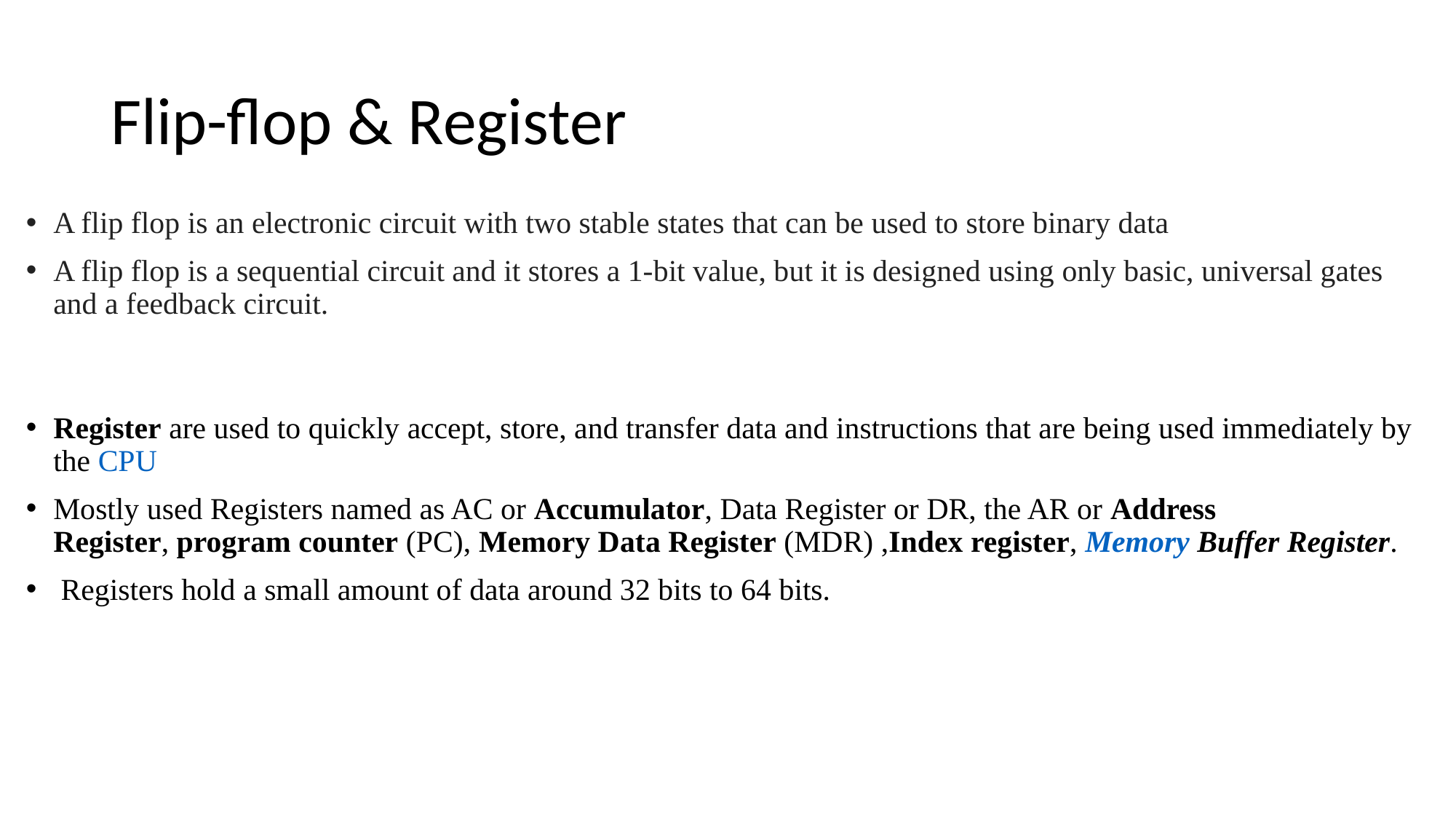

# Flip-flop & Register
A flip flop is an electronic circuit with two stable states that can be used to store binary data
A flip flop is a sequential circuit and it stores a 1-bit value, but it is designed using only basic, universal gates and a feedback circuit.

Register are used to quickly accept, store, and transfer data and instructions that are being used immediately by the CPU
Mostly used Registers named as AC or Accumulator, Data Register or DR, the AR or Address Register, program counter (PC), Memory Data Register (MDR) ,Index register, Memory Buffer Register.
 Registers hold a small amount of data around 32 bits to 64 bits.